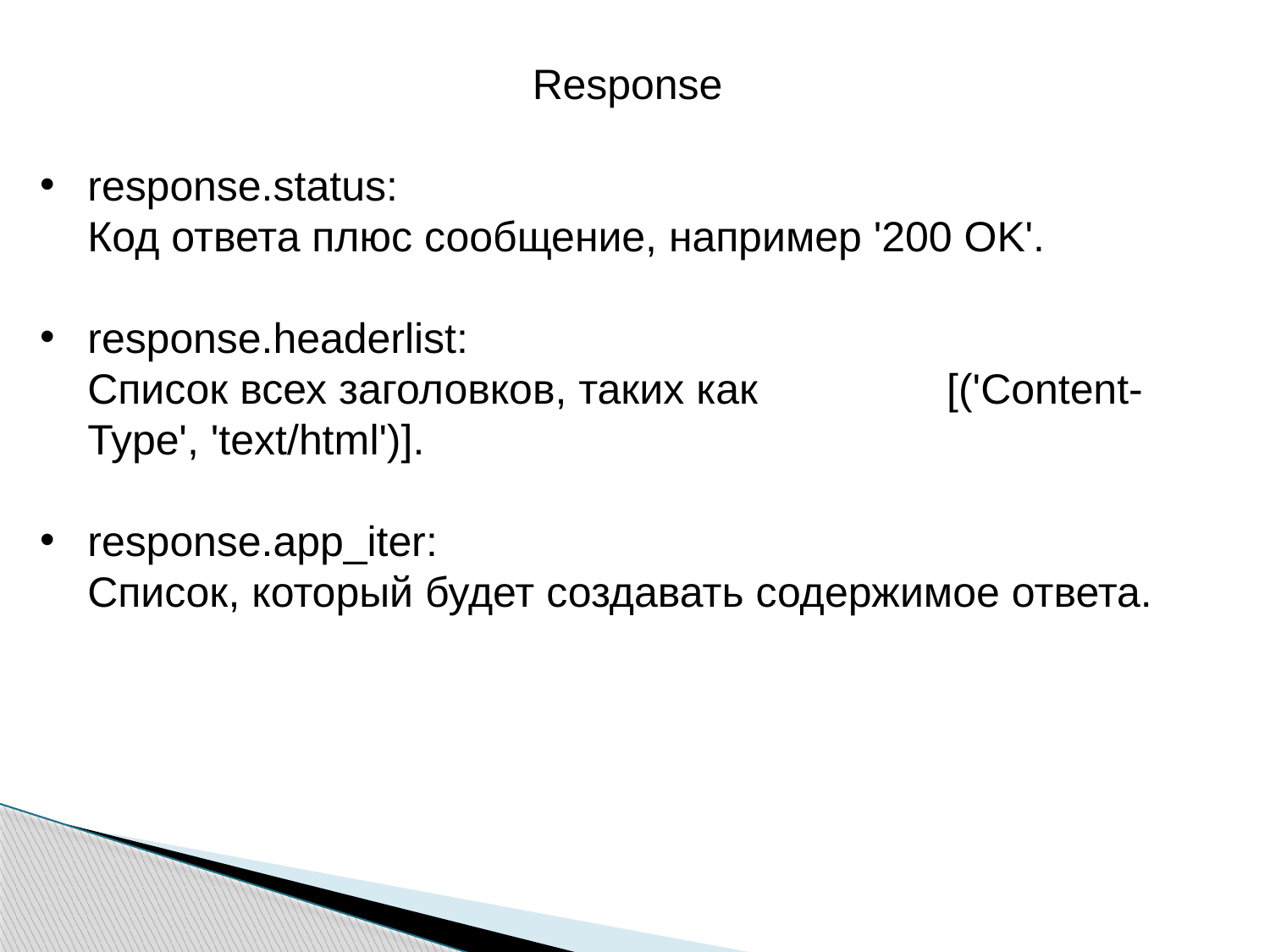

Response

response.status:
Код ответа плюс сообщение, например '200 OK'.

response.headerlist:
Список всех заголовков, таких как                [('Content-Type', 'text/html')].

response.app_iter:
Список, который будет создавать содержимое ответа.